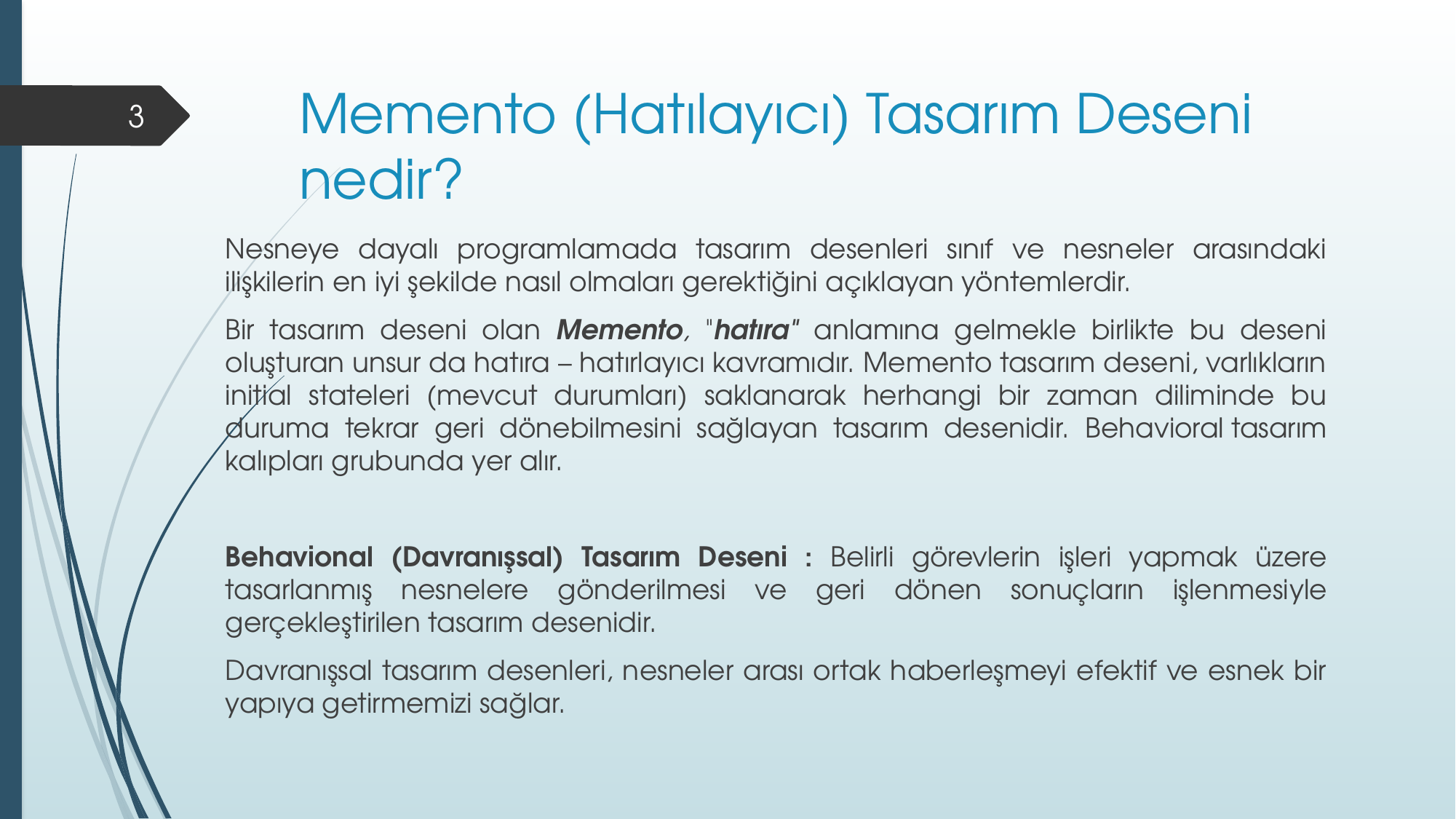

# Memento (Hatılayıcı) Tasarım Deseni nedir?
3
Nesneye dayalı programlamada tasarım desenleri sınıf ve nesneler arasındaki ilişkilerin en iyi şekilde nasıl olmaları gerektiğini açıklayan yöntemlerdir.
Bir tasarım deseni olan Memento, "hatıra" anlamına gelmekle birlikte bu deseni oluşturan unsur da hatıra – hatırlayıcı kavramıdır. Memento tasarım deseni, varlıkların initial stateleri (mevcut durumları) saklanarak herhangi bir zaman diliminde bu duruma tekrar geri dönebilmesini sağlayan tasarım desenidir. Behavioral tasarım kalıpları grubunda yer alır.

Behavional (Davranışsal) Tasarım Deseni : Belirli görevlerin işleri yapmak üzere tasarlanmış nesnelere gönderilmesi ve geri dönen sonuçların işlenmesiyle gerçekleştirilen tasarım desenidir.
Davranışsal tasarım desenleri, nesneler arası ortak haberleşmeyi efektif ve esnek bir yapıya getirmemizi sağlar.